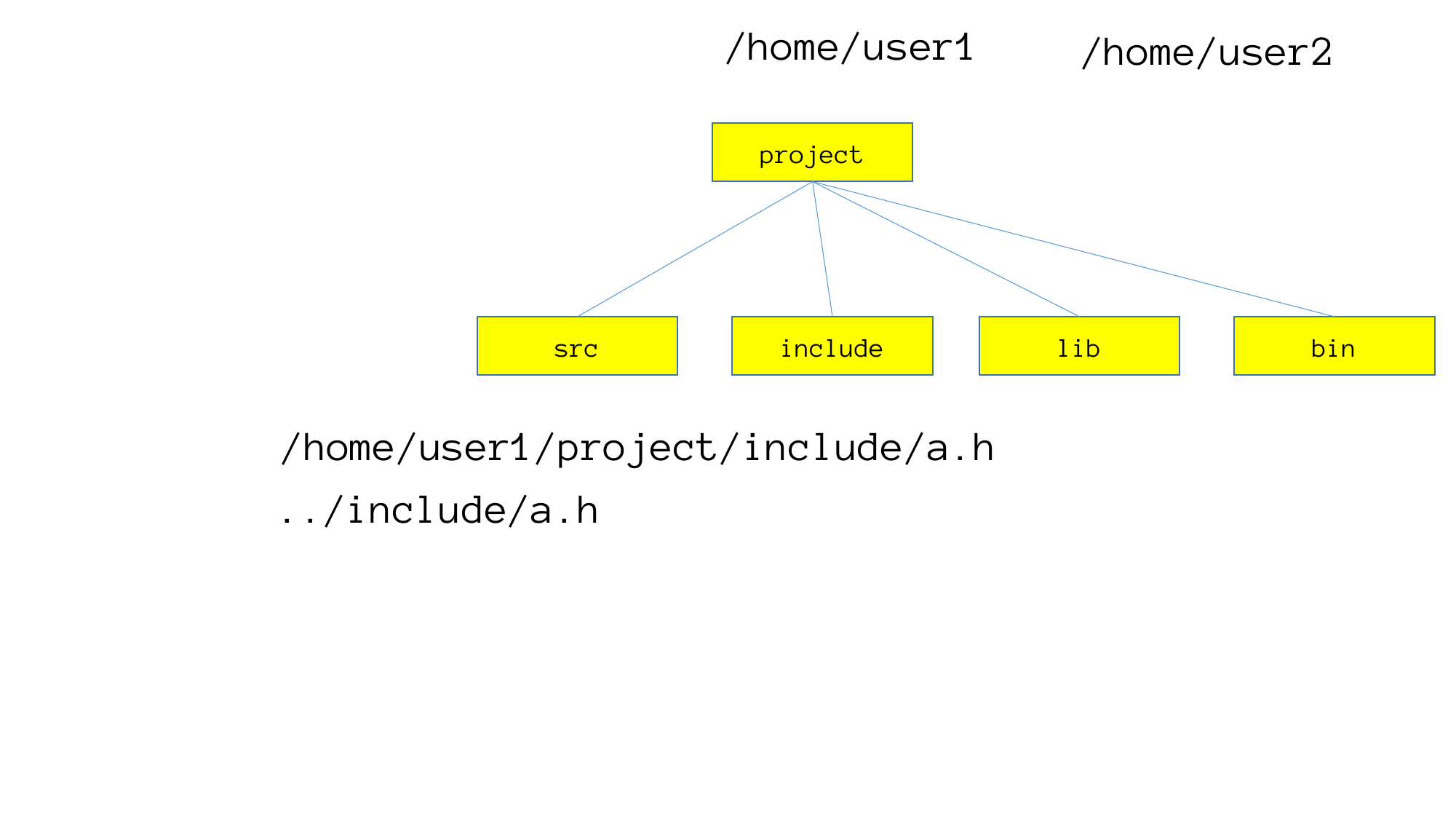

/home/user1
/home/user2
project
lib
bin
src
include
/home/user1/project/include/a.h
../include/a.h